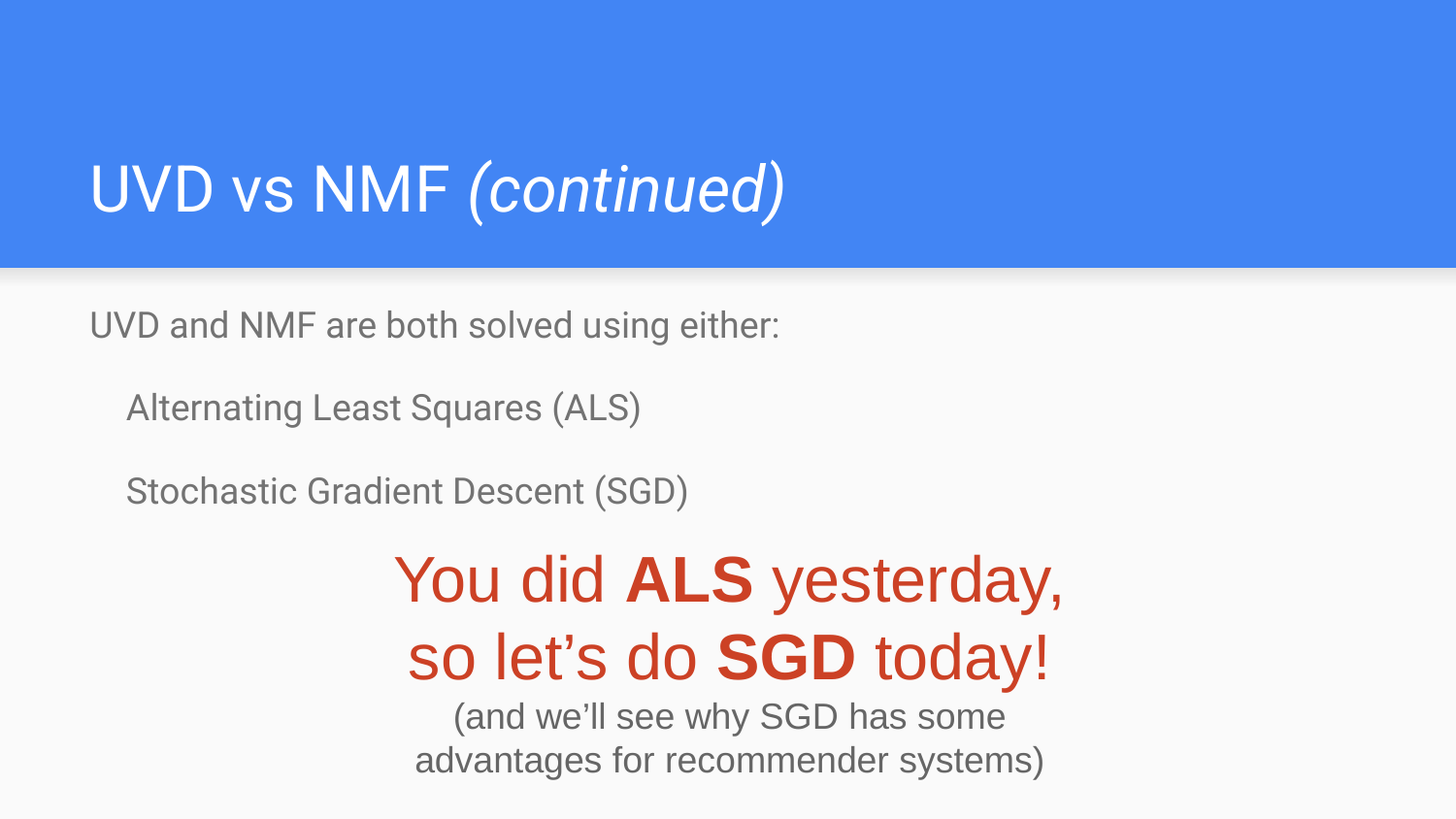

# UVD vs NMF (continued)
UVD and NMF are both solved using either:
Alternating Least Squares (ALS)
Stochastic Gradient Descent (SGD)
You did ALS yesterday, so let’s do SGD today!
(and we’ll see why SGD has some advantages for recommender systems)